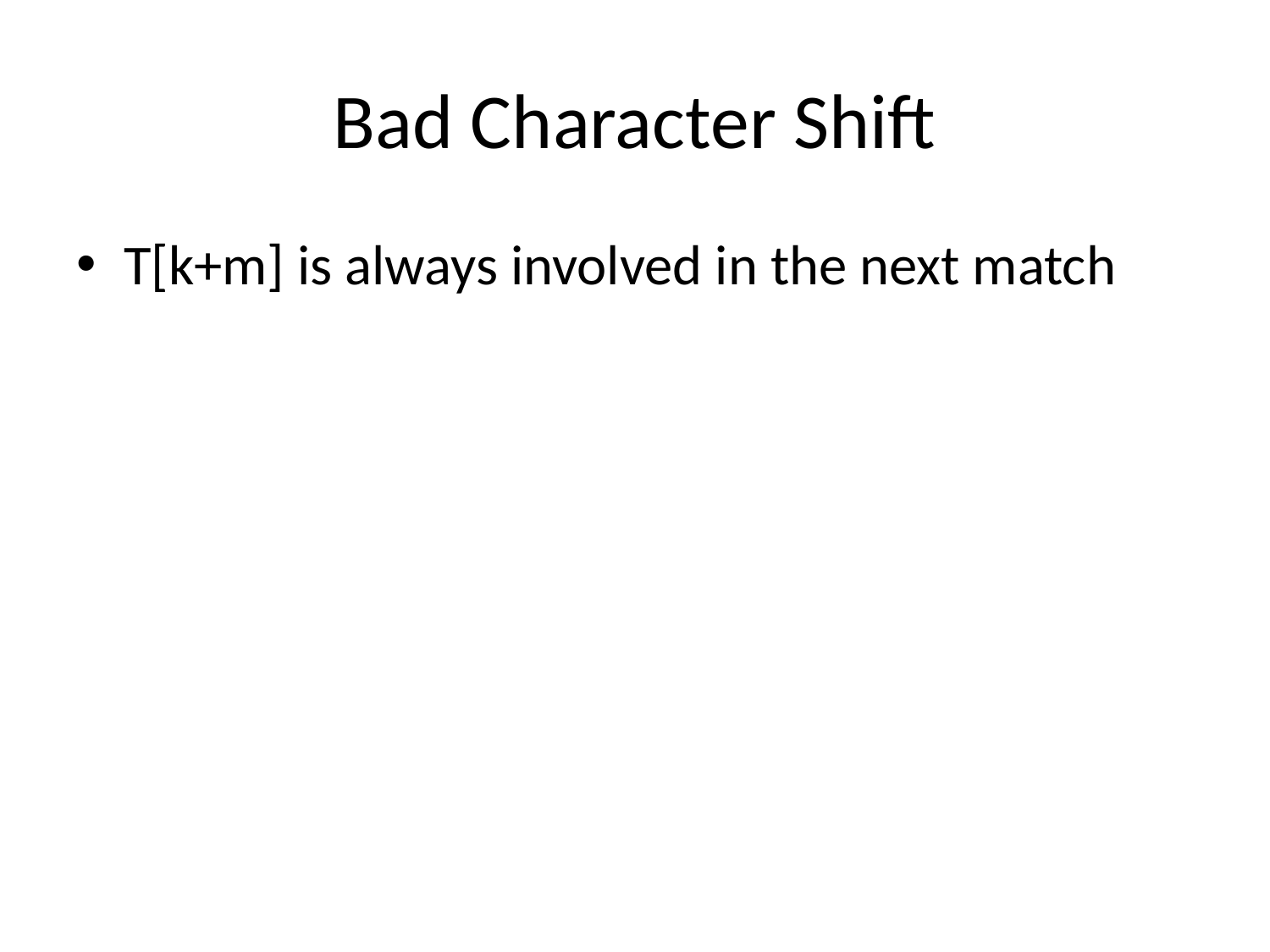

# Bad Character Shift
T[k+m] is always involved in the next match